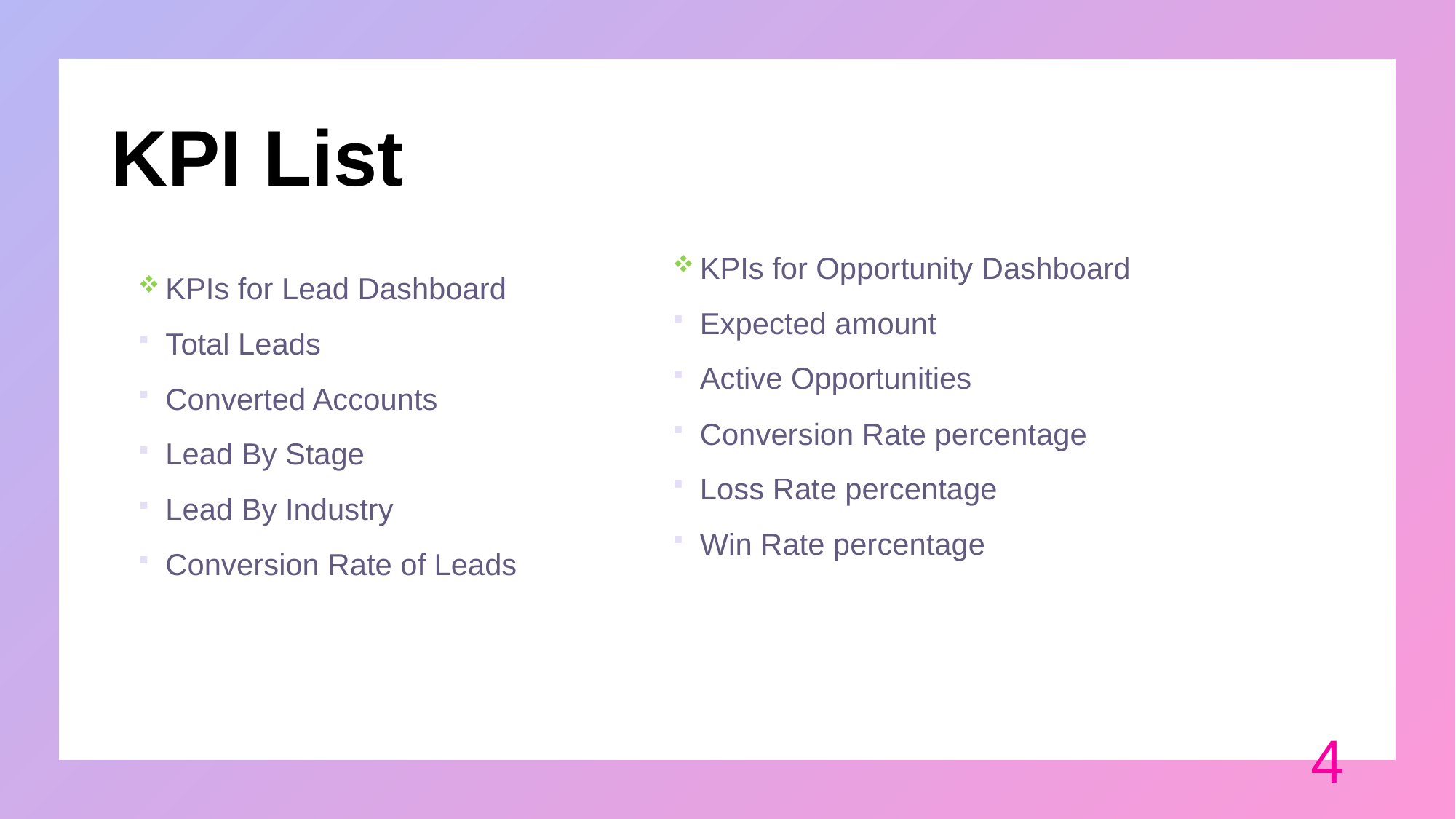

# KPI List
KPIs for Opportunity Dashboard
Expected amount
Active Opportunities
Conversion Rate percentage
Loss Rate percentage
Win Rate percentage

KPIs for Lead Dashboard
Total Leads
Converted Accounts
Lead By Stage
Lead By Industry
Conversion Rate of Leads

4